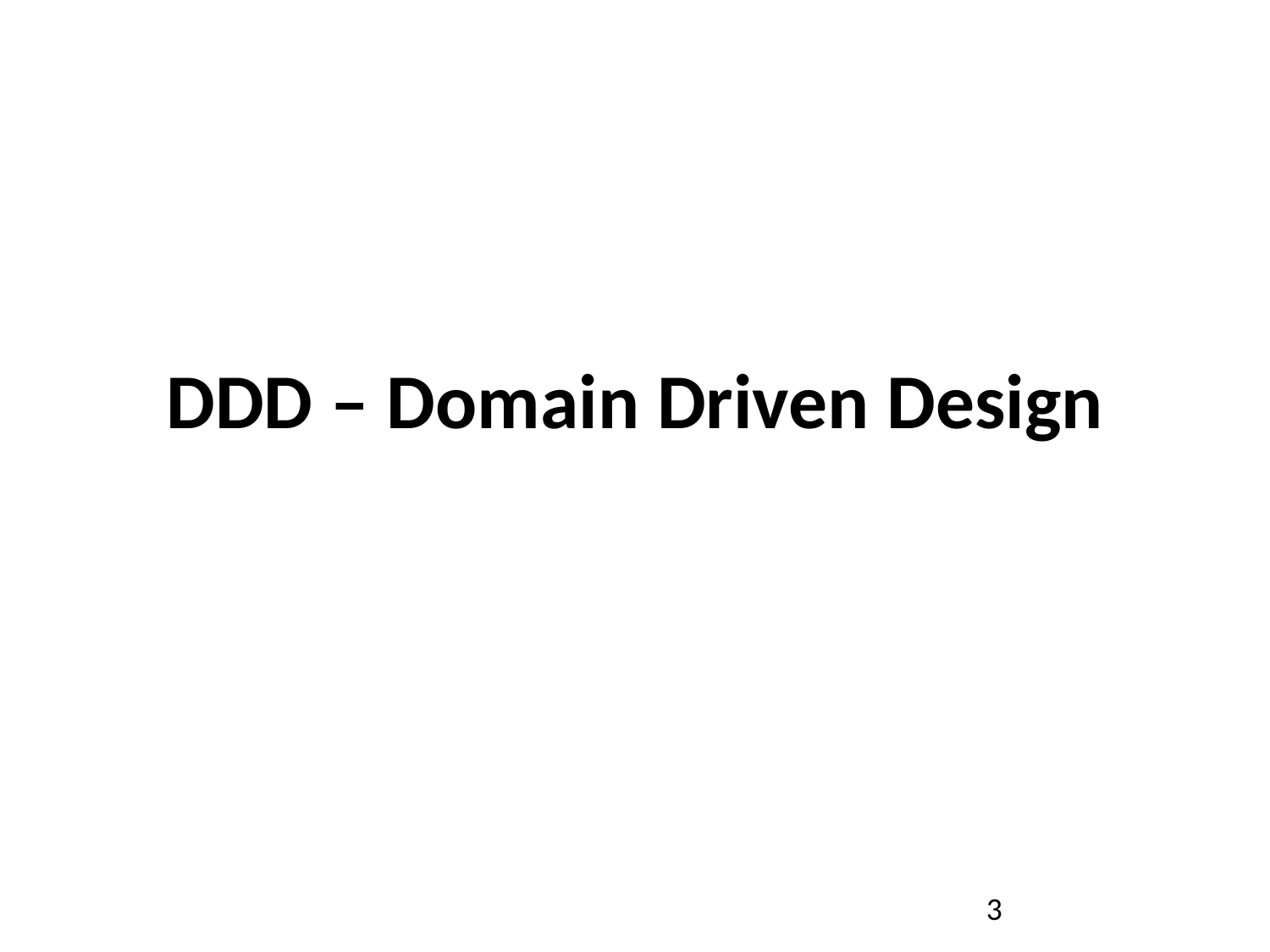

# DDD – Domain Driven Design

3